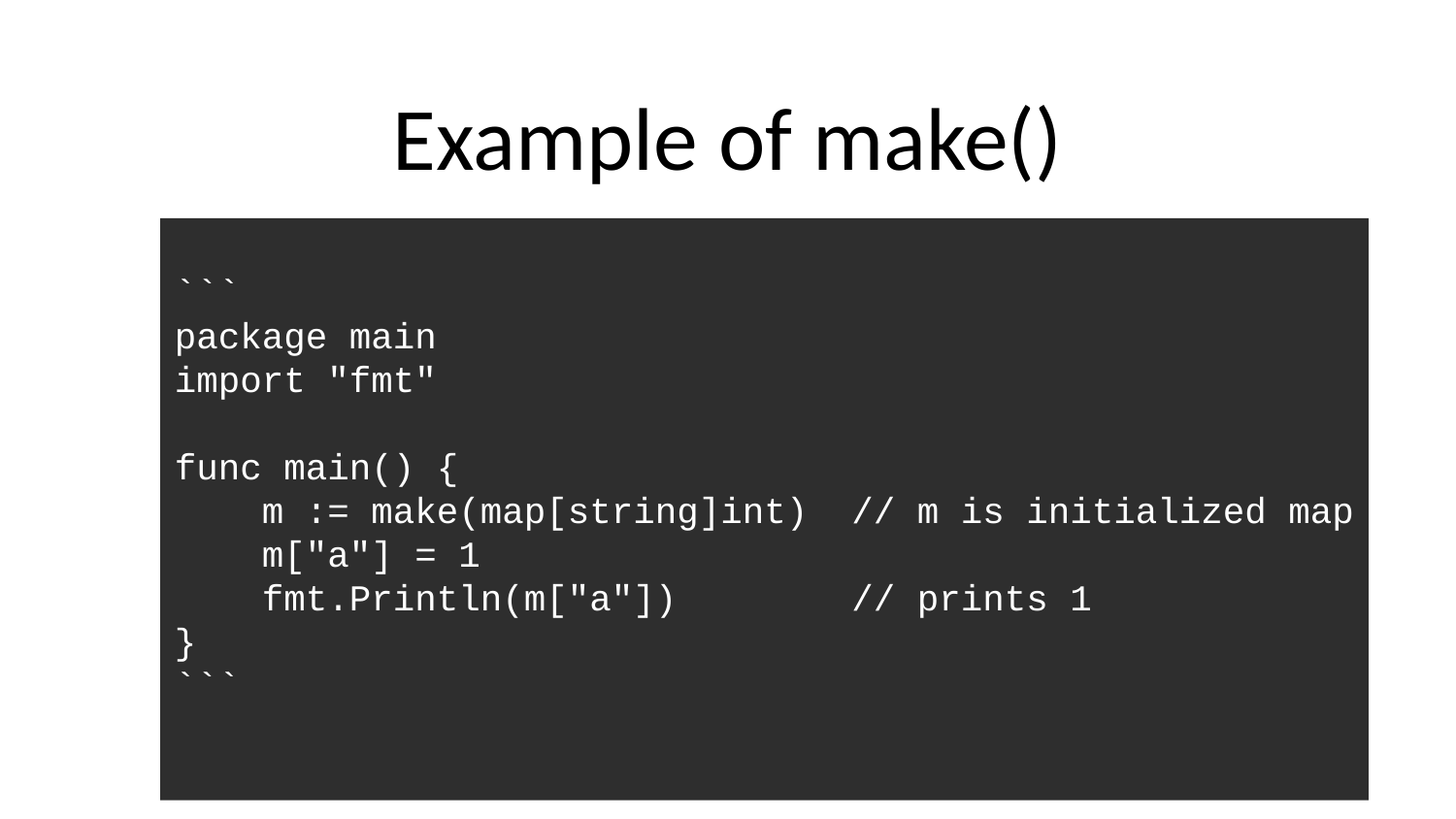

# Example of make()

```
package main
import "fmt"
func main() {
    m := make(map[string]int)  // m is initialized map
    m["a"] = 1
    fmt.Println(m["a"])        // prints 1
}
```